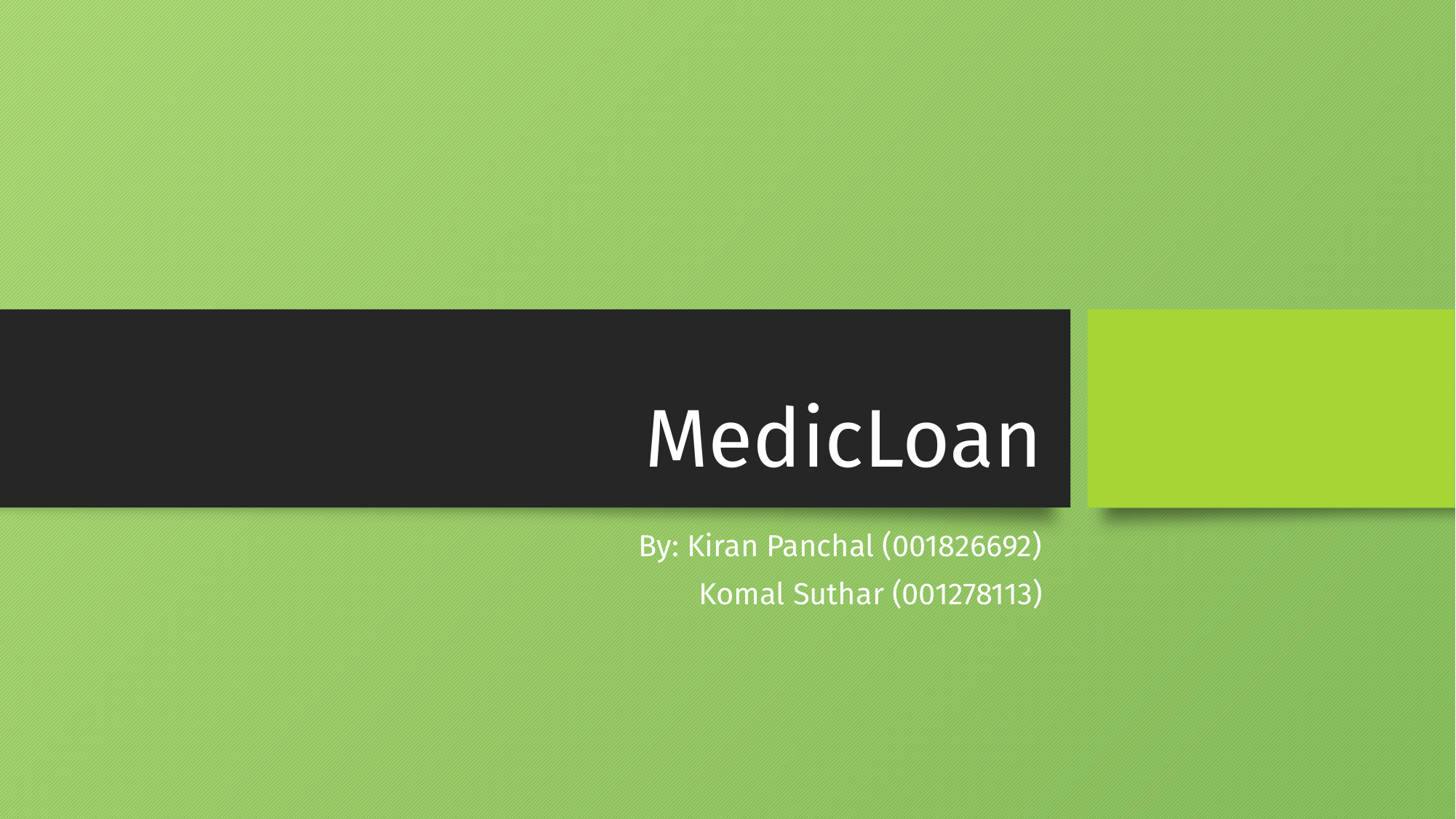

# MedicLoan
By: Kiran Panchal (001826692)
Komal Suthar (001278113)